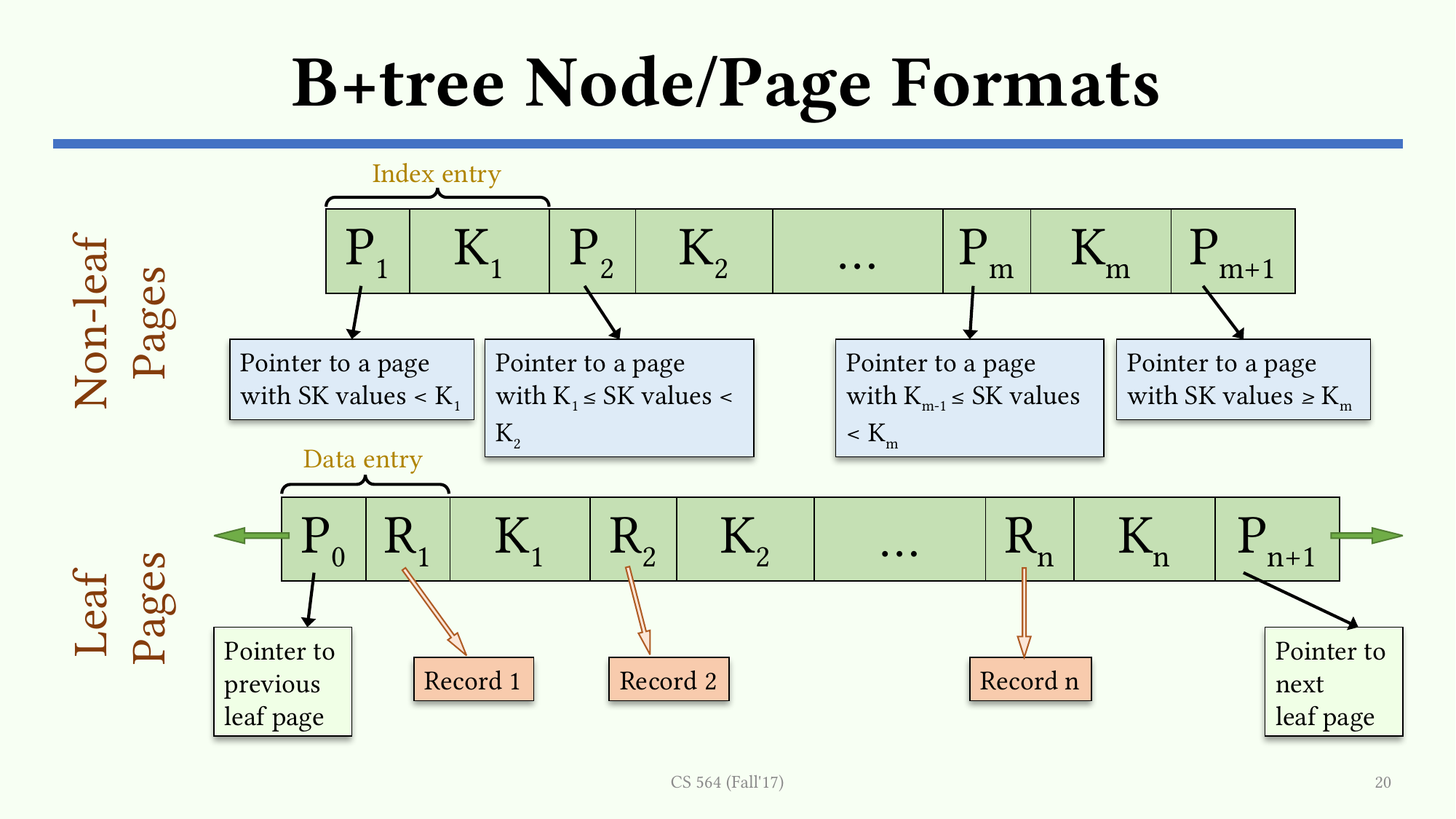

# B+tree Node/Page Formats

Index entry
| P1 | K1 | P2 | K2 | … | Pm | Km | Pm+1 |
| --- | --- | --- | --- | --- | --- | --- | --- |
Non-leaf Pages
Pointer to a page with SK values < K1
Pointer to a page with K1 ≤ SK values < K2
Pointer to a page with Km-1 ≤ SK values < Km
Pointer to a page with SK values ≥ Km

Data entry
| P0 | R1 | K1 | R2 | K2 | … | Rn | Kn | Pn+1 |
| --- | --- | --- | --- | --- | --- | --- | --- | --- |

Leaf
Pages

Pointer to previous leaf page
Pointer to next
leaf page
Record 1
Record 2
Record n
CS 564 (Fall'17)
20